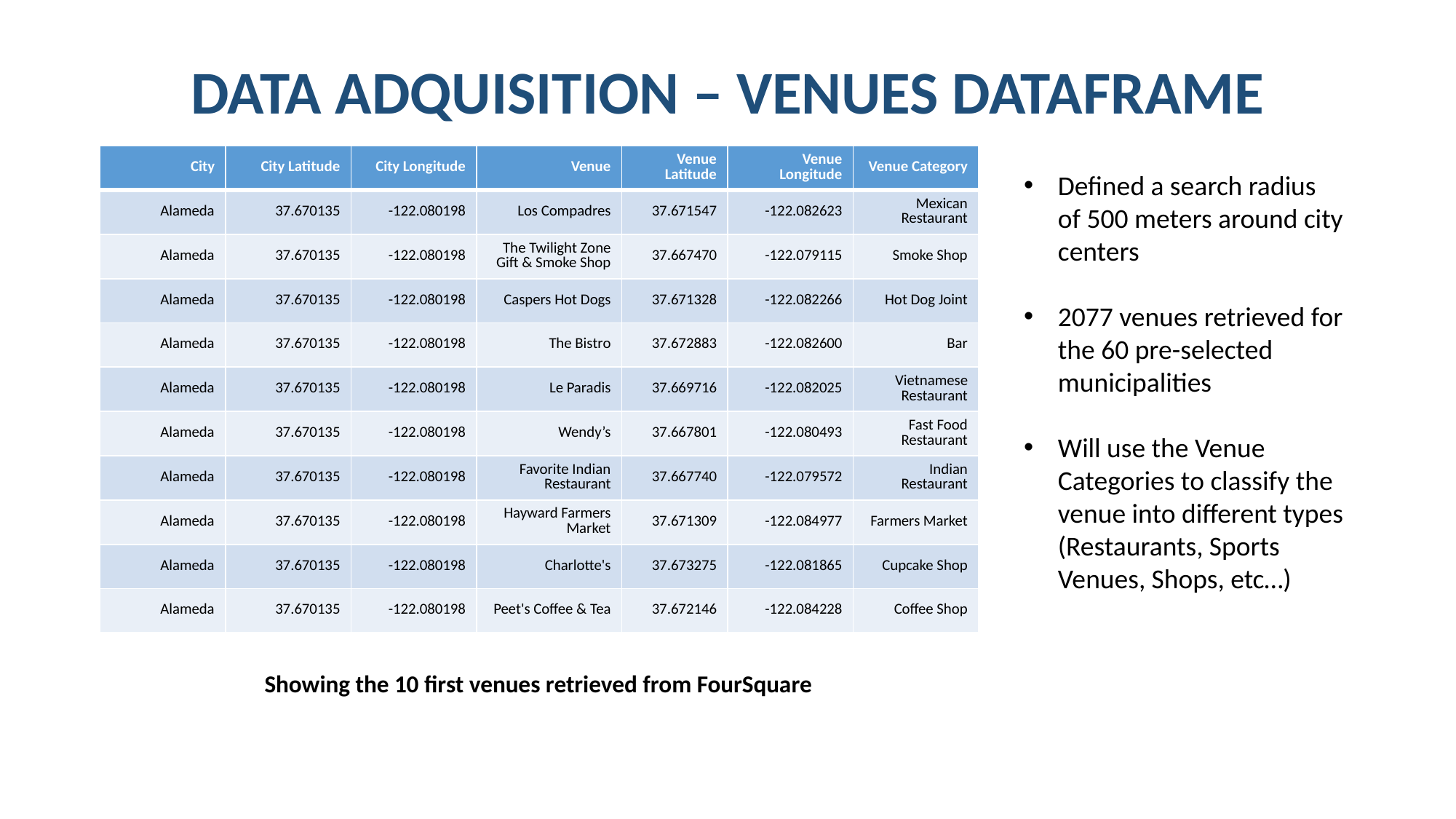

# DATA ADQUISITION – VENUES DATAFRAME
| City | City Latitude | City Longitude | Venue | Venue Latitude | Venue Longitude | Venue Category |
| --- | --- | --- | --- | --- | --- | --- |
| Alameda | 37.670135 | -122.080198 | Los Compadres | 37.671547 | -122.082623 | Mexican Restaurant |
| Alameda | 37.670135 | -122.080198 | The Twilight Zone Gift & Smoke Shop | 37.667470 | -122.079115 | Smoke Shop |
| Alameda | 37.670135 | -122.080198 | Caspers Hot Dogs | 37.671328 | -122.082266 | Hot Dog Joint |
| Alameda | 37.670135 | -122.080198 | The Bistro | 37.672883 | -122.082600 | Bar |
| Alameda | 37.670135 | -122.080198 | Le Paradis | 37.669716 | -122.082025 | Vietnamese Restaurant |
| Alameda | 37.670135 | -122.080198 | Wendy’s | 37.667801 | -122.080493 | Fast Food Restaurant |
| Alameda | 37.670135 | -122.080198 | Favorite Indian Restaurant | 37.667740 | -122.079572 | Indian Restaurant |
| Alameda | 37.670135 | -122.080198 | Hayward Farmers Market | 37.671309 | -122.084977 | Farmers Market |
| Alameda | 37.670135 | -122.080198 | Charlotte's | 37.673275 | -122.081865 | Cupcake Shop |
| Alameda | 37.670135 | -122.080198 | Peet's Coffee & Tea | 37.672146 | -122.084228 | Coffee Shop |
Defined a search radius of 500 meters around city centers

2077 venues retrieved for the 60 pre-selected municipalities

Will use the Venue Categories to classify the venue into different types (Restaurants, Sports Venues, Shops, etc…)

Showing the 10 first venues retrieved from FourSquare